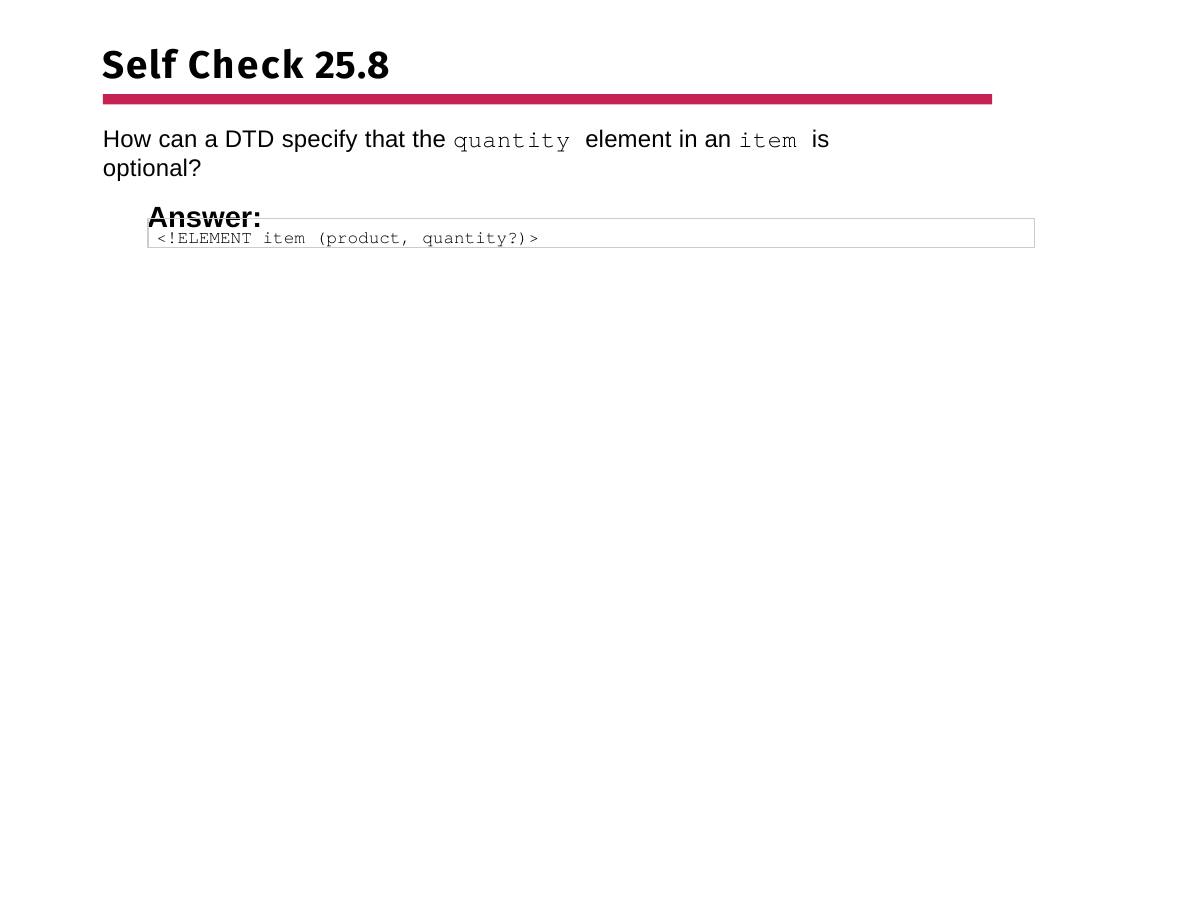

# Self Check 25.8

How can a DTD specify that the quantity element in an item is optional?
Answer:
<!ELEMENT item (product, quantity?)>